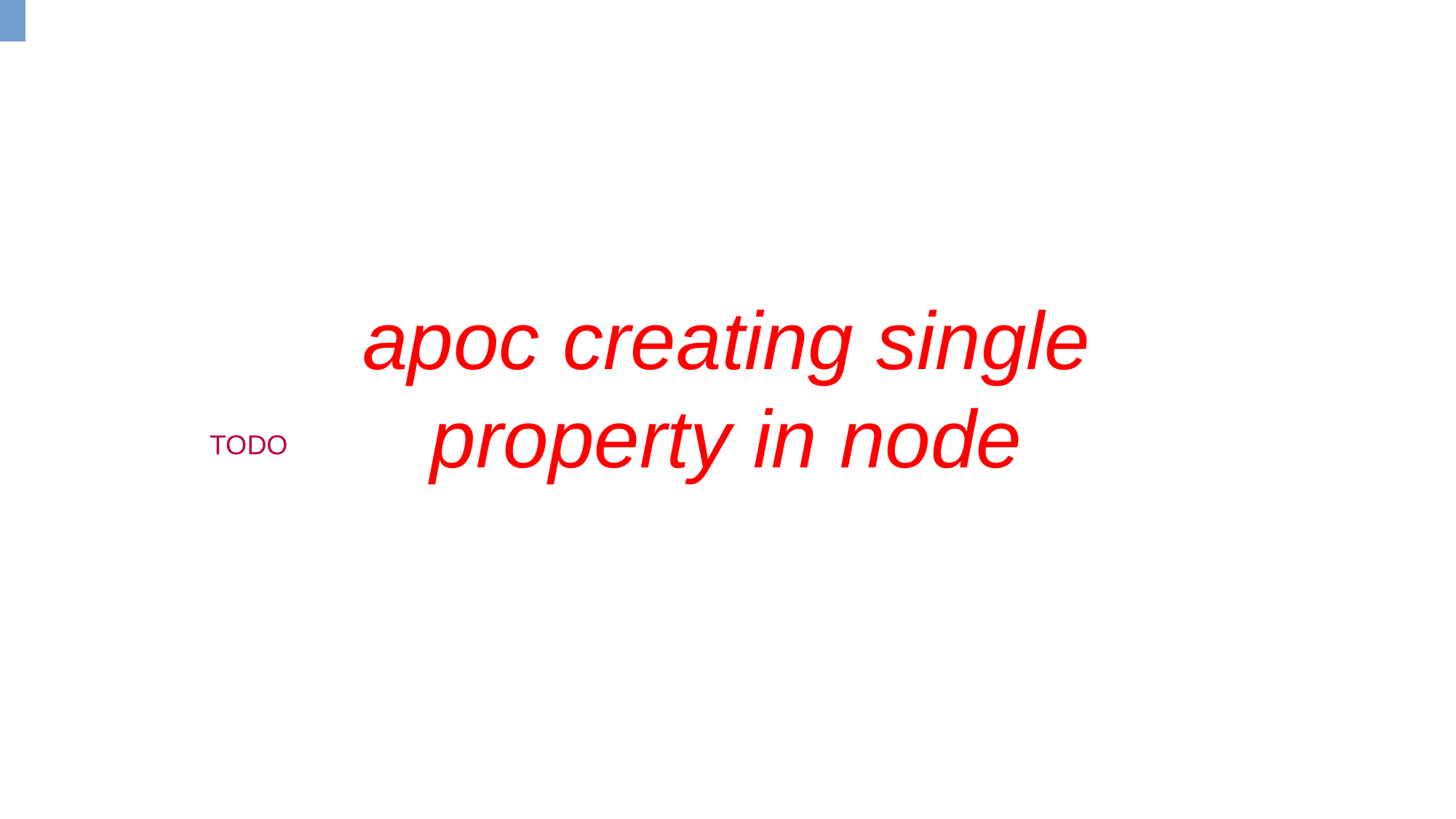

apoc creating single property in node
TODO